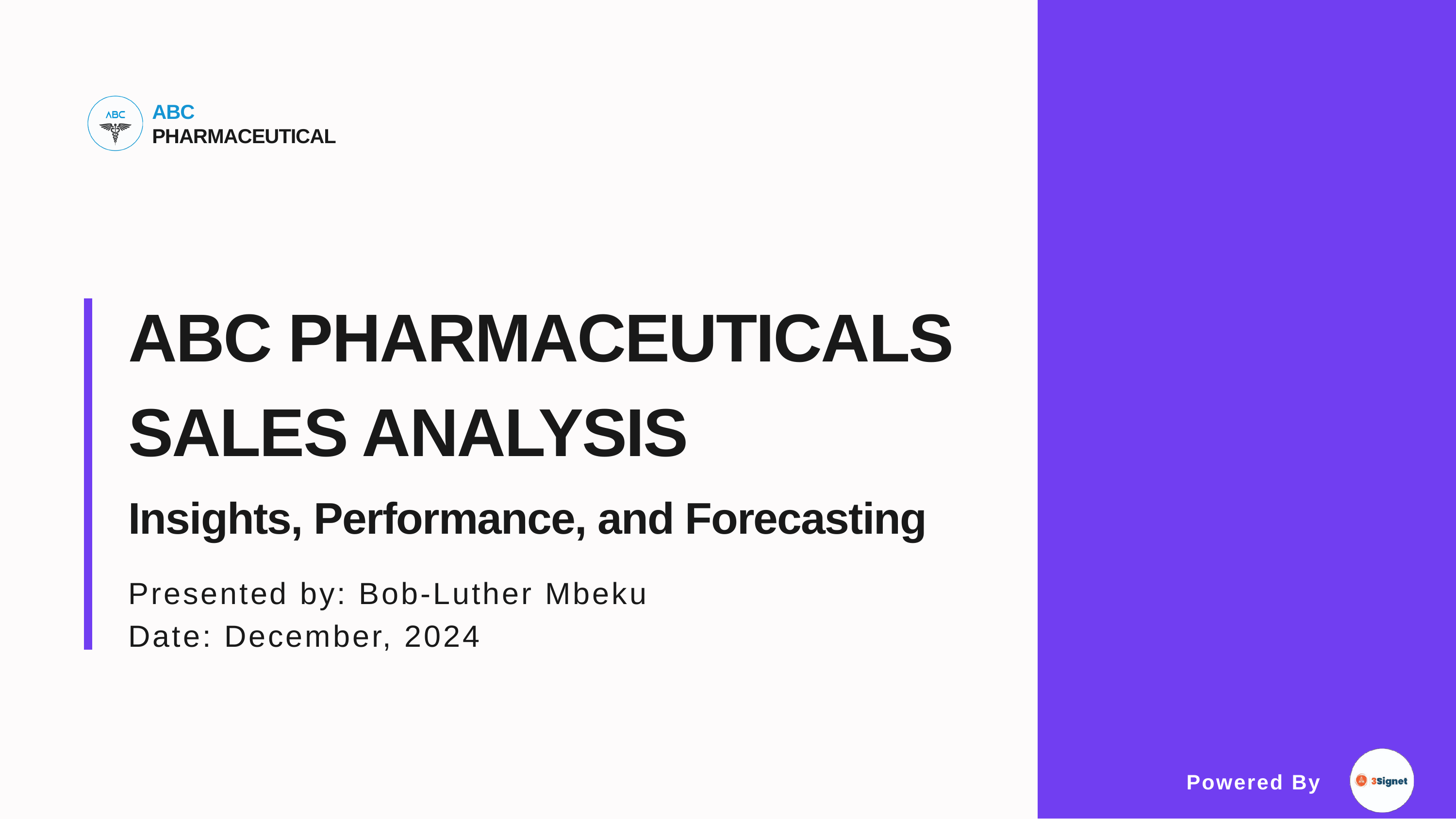

ABC PHARMACEUTICAL
ABC PHARMACEUTICALS SALES ANALYSIS

Insights, Performance, and Forecasting
Presented by: Bob-Luther Mbeku
Date: December, 2024

Powered By